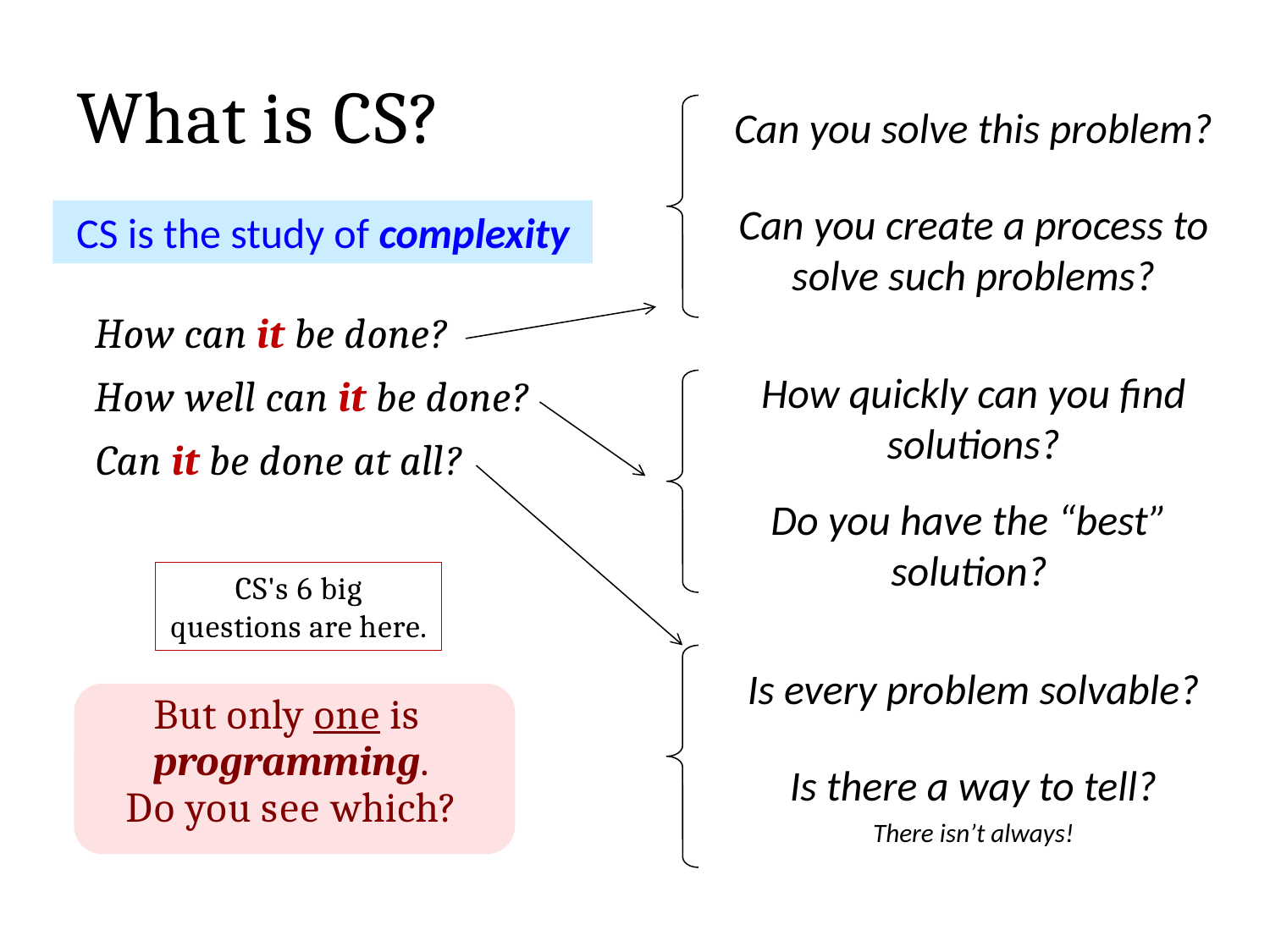

What is CS?

Can you solve this problem?
Can you create a process to solve such problems?
CS is the study of complexity
How can it be done?
How quickly can you find solutions?
How well can it be done?

Can it be done at all?
Do you have the “best” solution?
CS's 6 big questions are here.

Is every problem solvable?

But only one is
programming.
Do you see which?
Is there a way to tell?
There isn’t always!